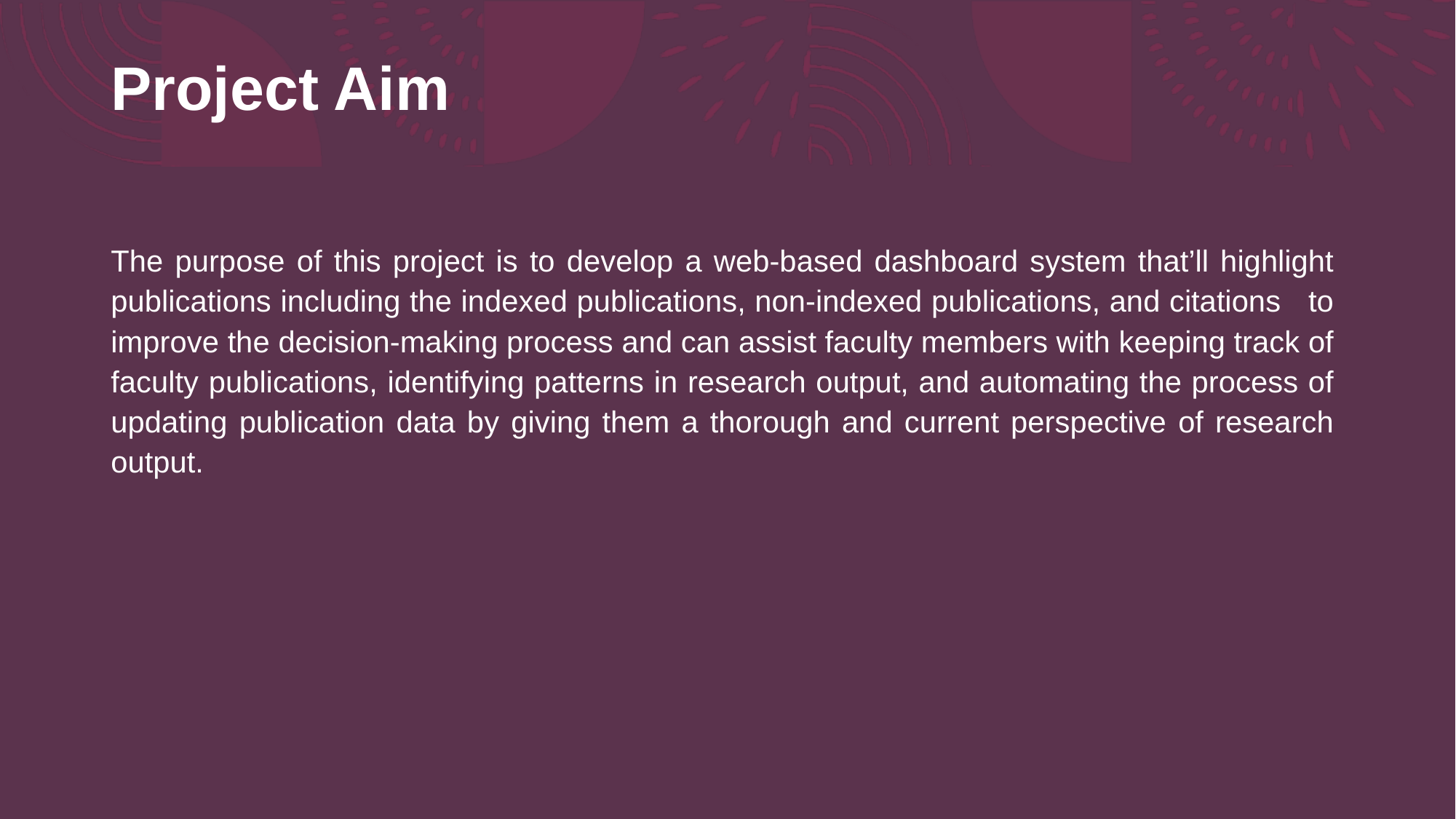

# Project Aim
The purpose of this project is to develop a web-based dashboard system that’ll highlight publications including the indexed publications, non-indexed publications, and citations   to improve the decision-making process and can assist faculty members with keeping track of faculty publications, identifying patterns in research output, and automating the process of updating publication data by giving them a thorough and current perspective of research output.